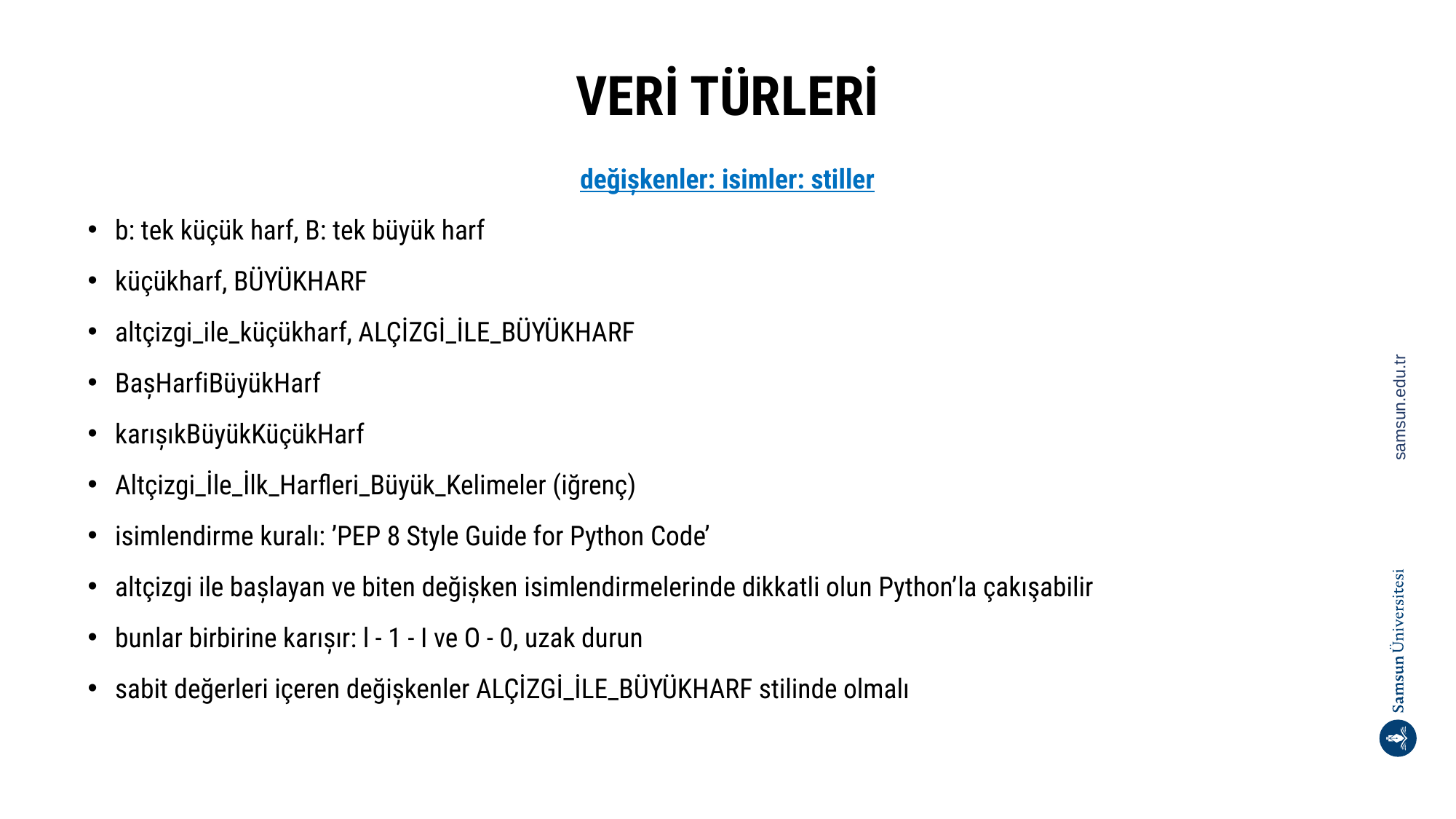

# VERİ TÜRLERİ
değișkenler: isimler: stiller
b: tek küçük harf, B: tek büyük harf
küçükharf, BÜYÜKHARF
altçizgi_ile_küçükharf, ALÇİZGİ_İLE_BÜYÜKHARF
BașHarfiBüyükHarf
karıșıkBüyükKüçükHarf
Altçizgi_İle_İlk_Harfleri_Büyük_Kelimeler (iğrenç)
isimlendirme kuralı: ’PEP 8 Style Guide for Python Code’
altçizgi ile bașlayan ve biten değișken isimlendirmelerinde dikkatli olun Python’la çakışabilir
bunlar birbirine karıșır: l - 1 - I ve O - 0, uzak durun
sabit değerleri içeren değișkenler ALÇİZGİ_İLE_BÜYÜKHARF stilinde olmalı